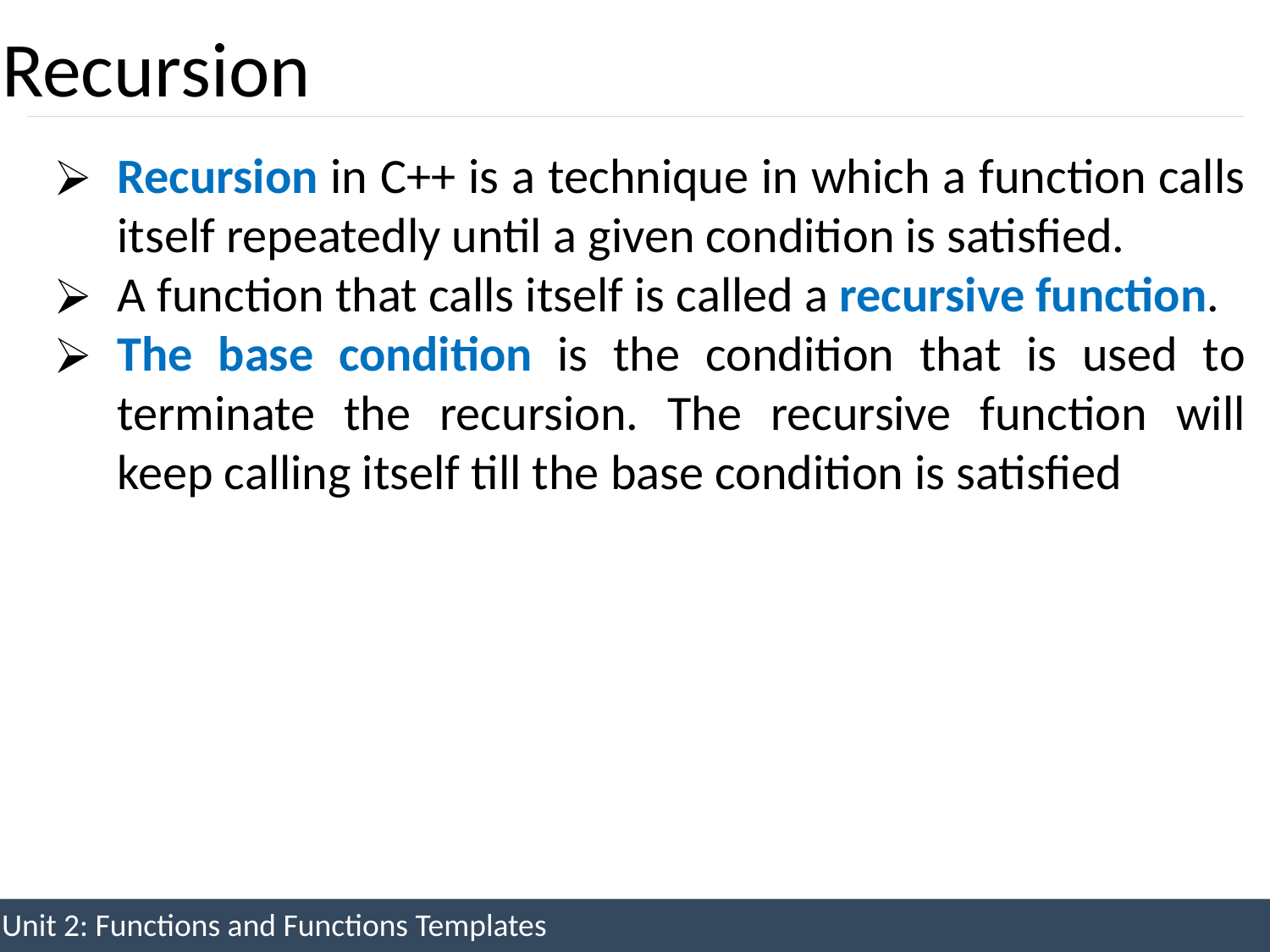

# Recursion

Recursion in C++ is a technique in which a function calls itself repeatedly until a given condition is satisfied.
A function that calls itself is called a recursive function.
The base condition is the condition that is used to terminate the recursion. The recursive function will keep calling itself till the base condition is satisfied

Unit 2: Functions and Functions Templates

118